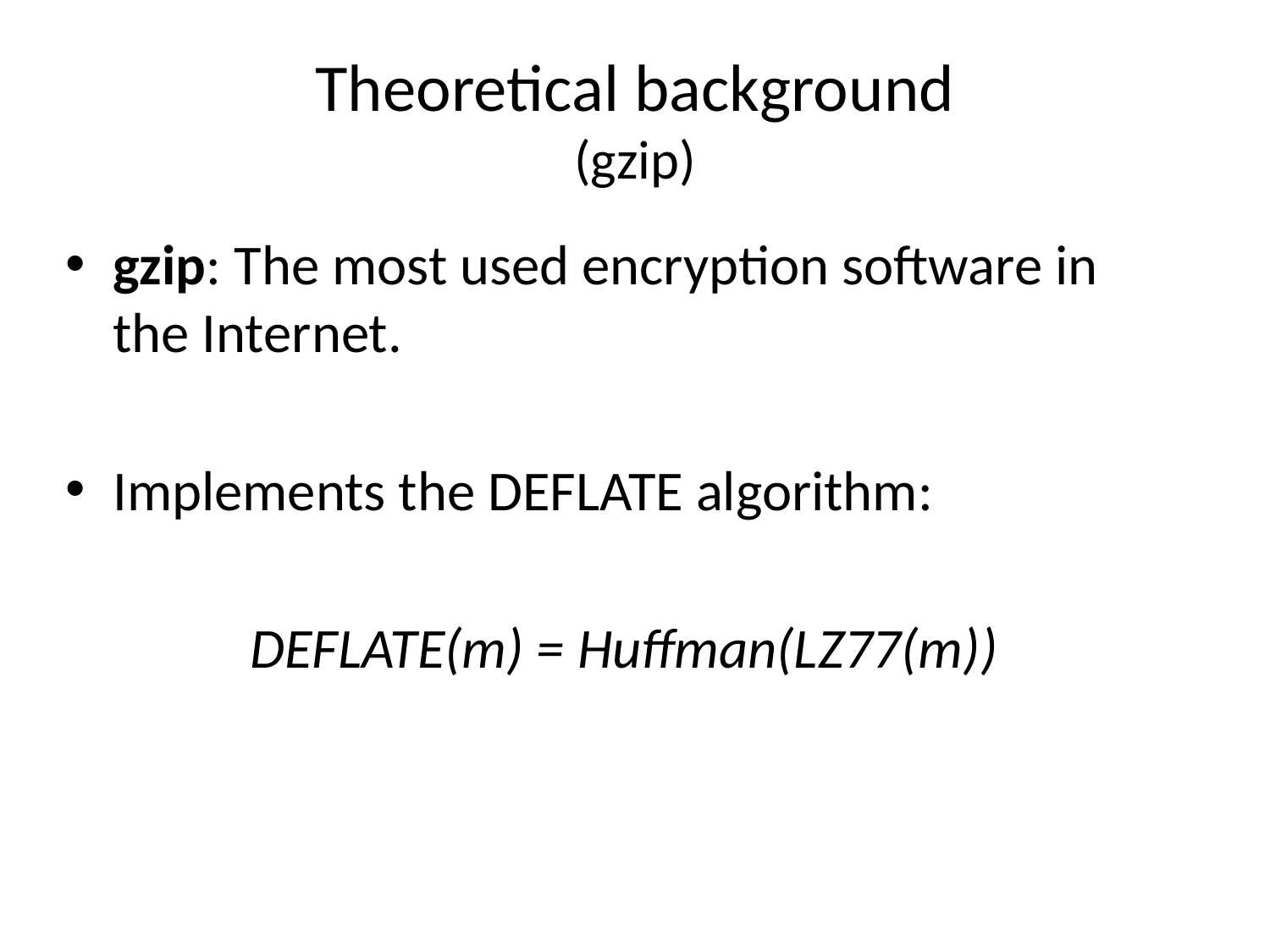

# Theoretical background (gzip)
gzip: The most used encryption software in the Internet.

Implements the DEFLATE algorithm:

DEFLATE(m) = Huffman(LZ77(m))